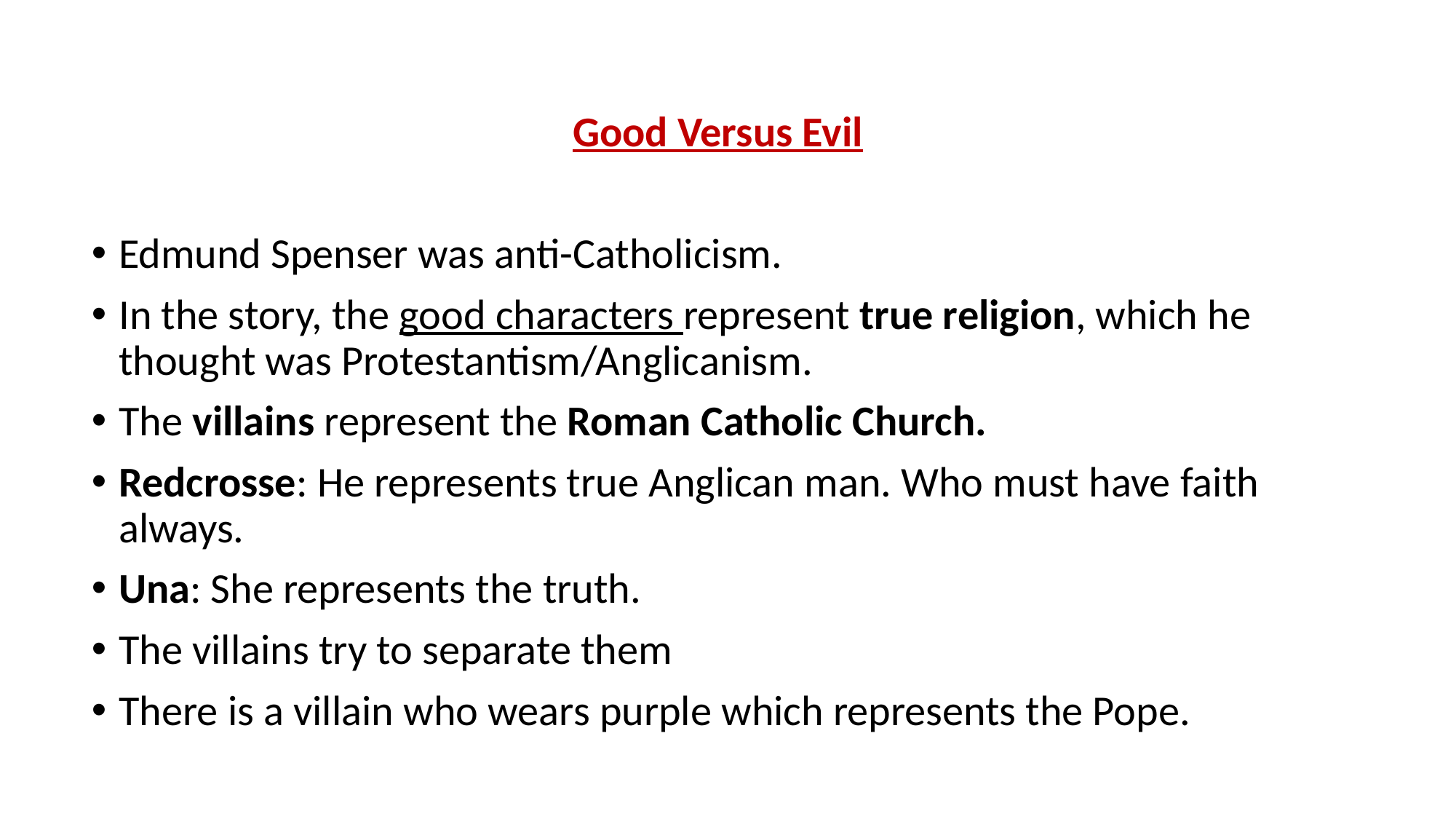

Good Versus Evil

Edmund Spenser was anti-Catholicism.
In the story, the good characters represent true religion, which he thought was Protestantism/Anglicanism.
The villains represent the Roman Catholic Church.
Redcrosse: He represents true Anglican man. Who must have faith always.
Una: She represents the truth.
The villains try to separate them
There is a villain who wears purple which represents the Pope.